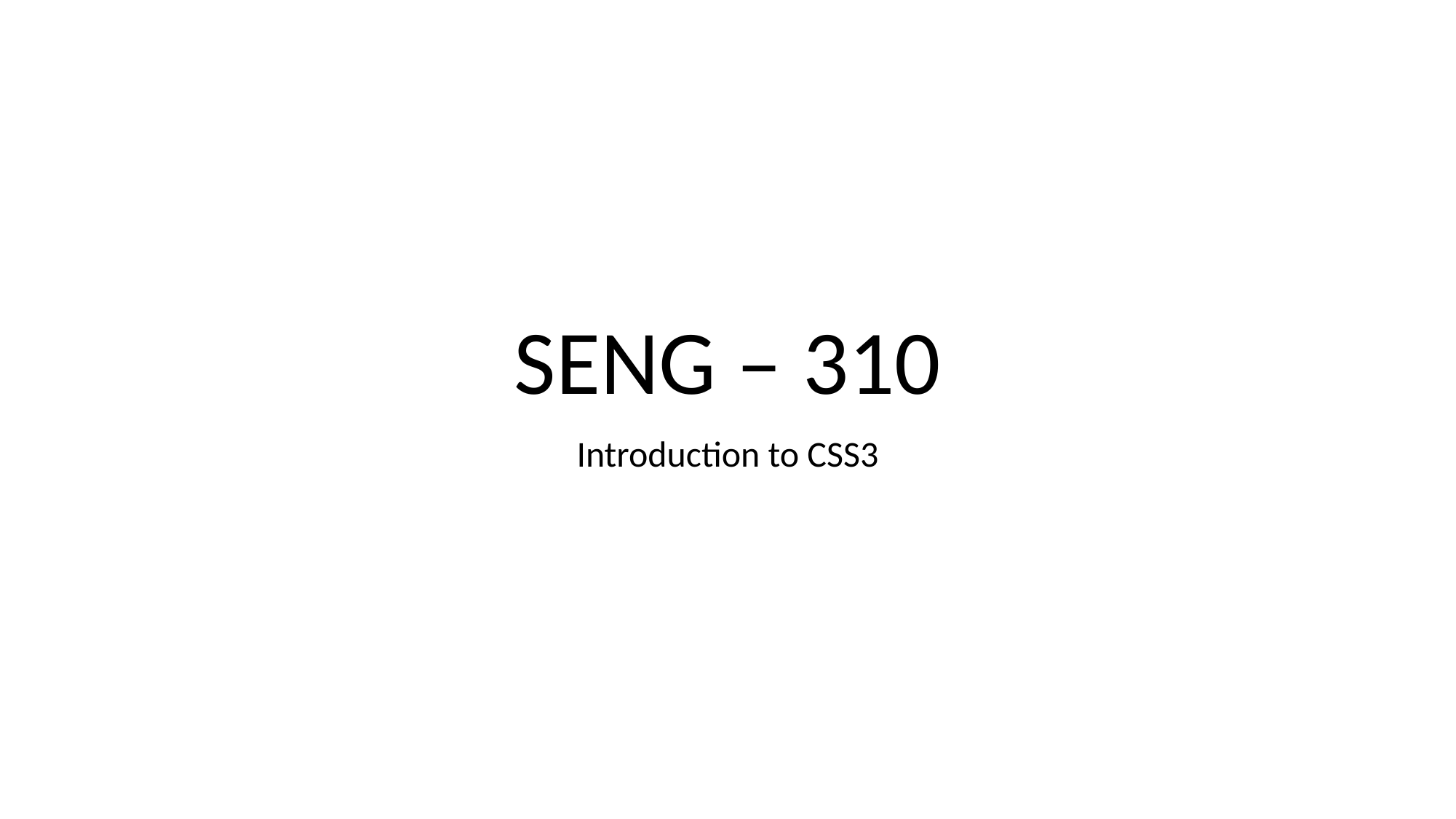

# SENG – 310
Introduction to CSS3